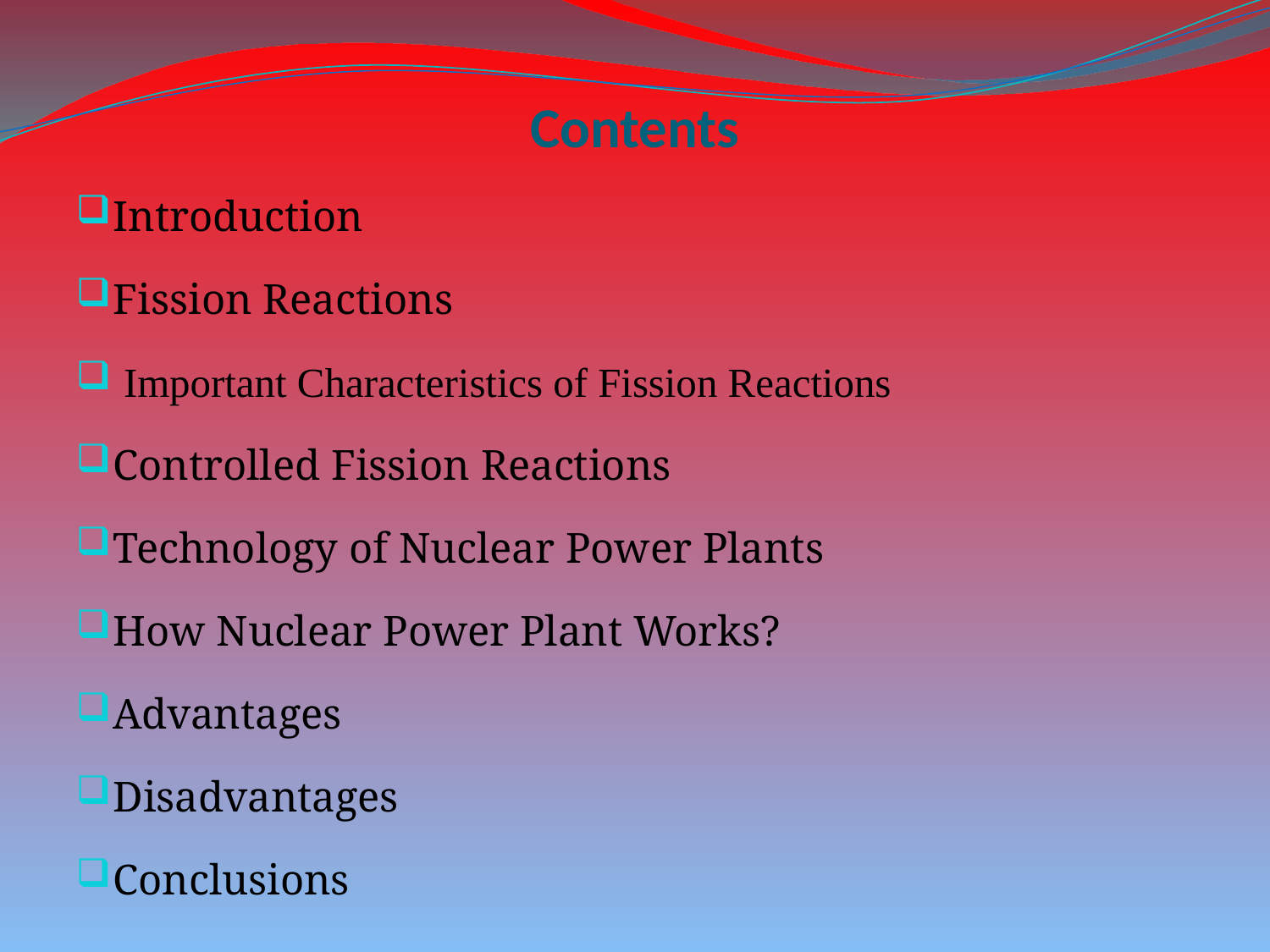

# Contents
Introduction
Fission Reactions
 Important Characteristics of Fission Reactions
Controlled Fission Reactions
Technology of Nuclear Power Plants
How Nuclear Power Plant Works?
Advantages
Disadvantages
Conclusions